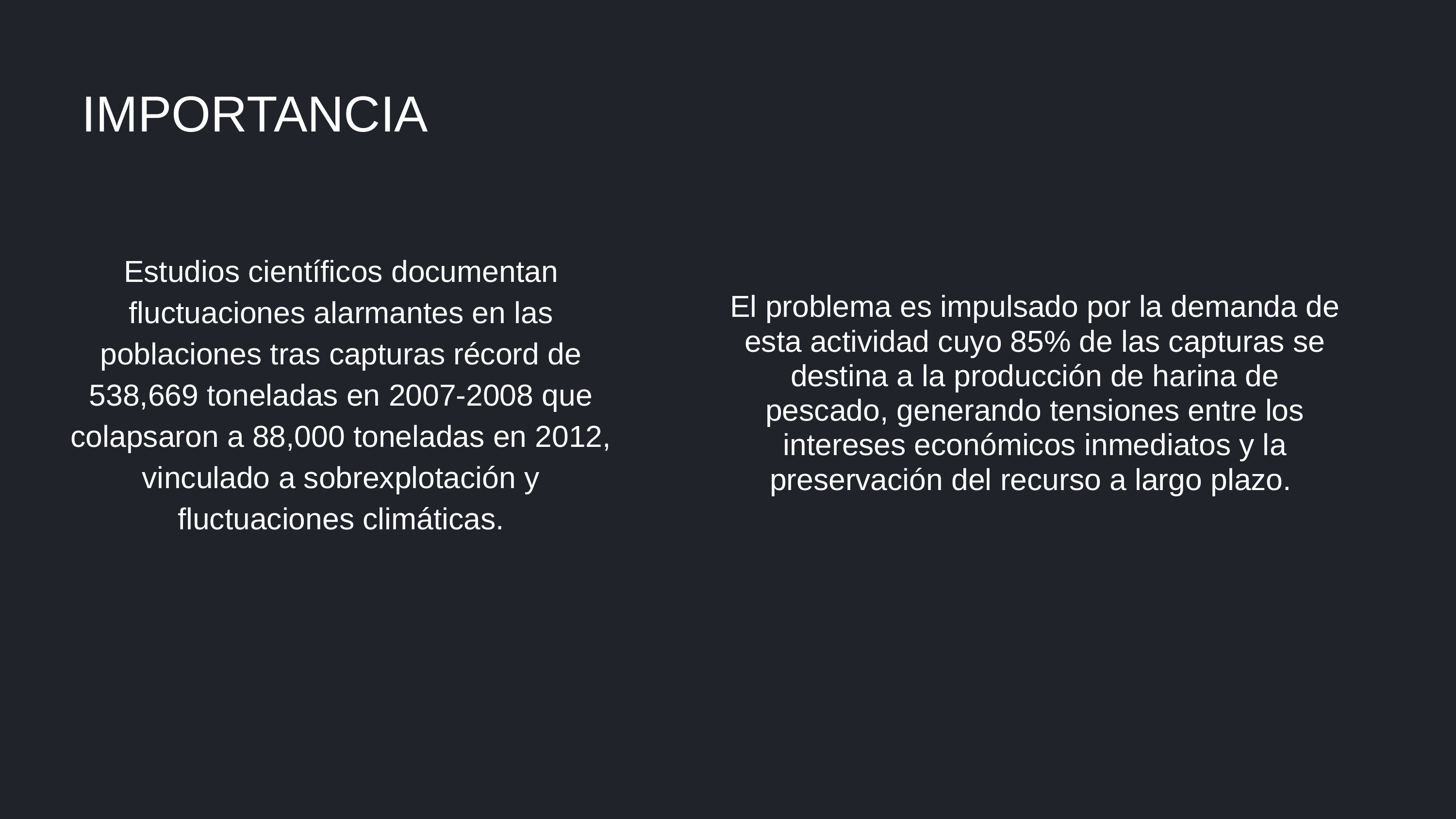

IMPORTANCIA
Estudios científicos documentan fluctuaciones alarmantes en las poblaciones tras capturas récord de 538,669 toneladas en 2007-2008 que colapsaron a 88,000 toneladas en 2012, vinculado a sobrexplotación y fluctuaciones climáticas.
El problema es impulsado por la demanda de esta actividad cuyo 85% de las capturas se destina a la producción de harina de pescado, generando tensiones entre los intereses económicos inmediatos y la preservación del recurso a largo plazo.